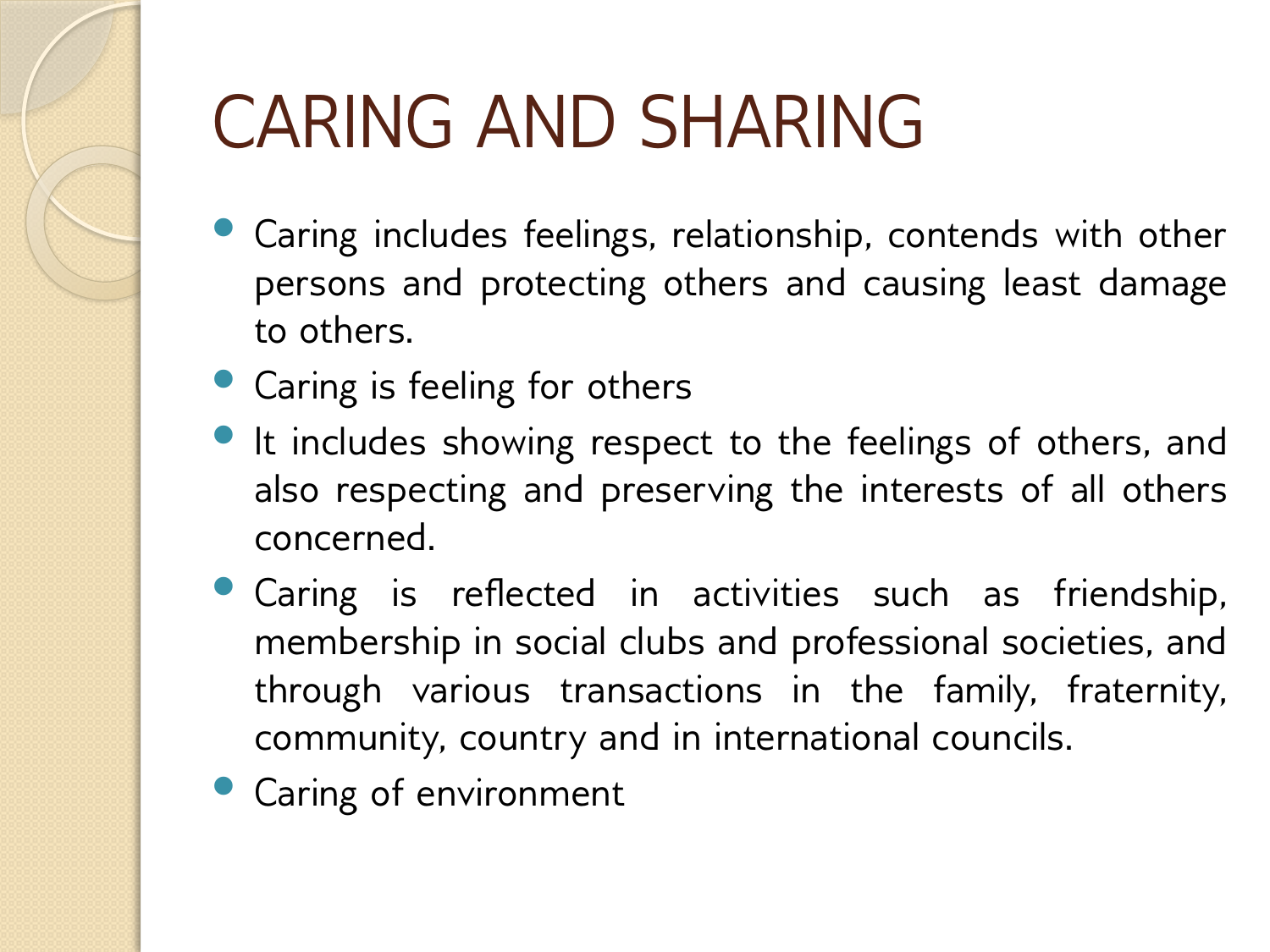

# CARING AND SHARING
Caring includes feelings, relationship, contends with other persons and protecting others and causing least damage to others.
Caring is feeling for others
It includes showing respect to the feelings of others, and also respecting and preserving the interests of all others concerned.
Caring is reflected in activities such as friendship, membership in social clubs and professional societies, and through various transactions in the family, fraternity, community, country and in international councils.
Caring of environment